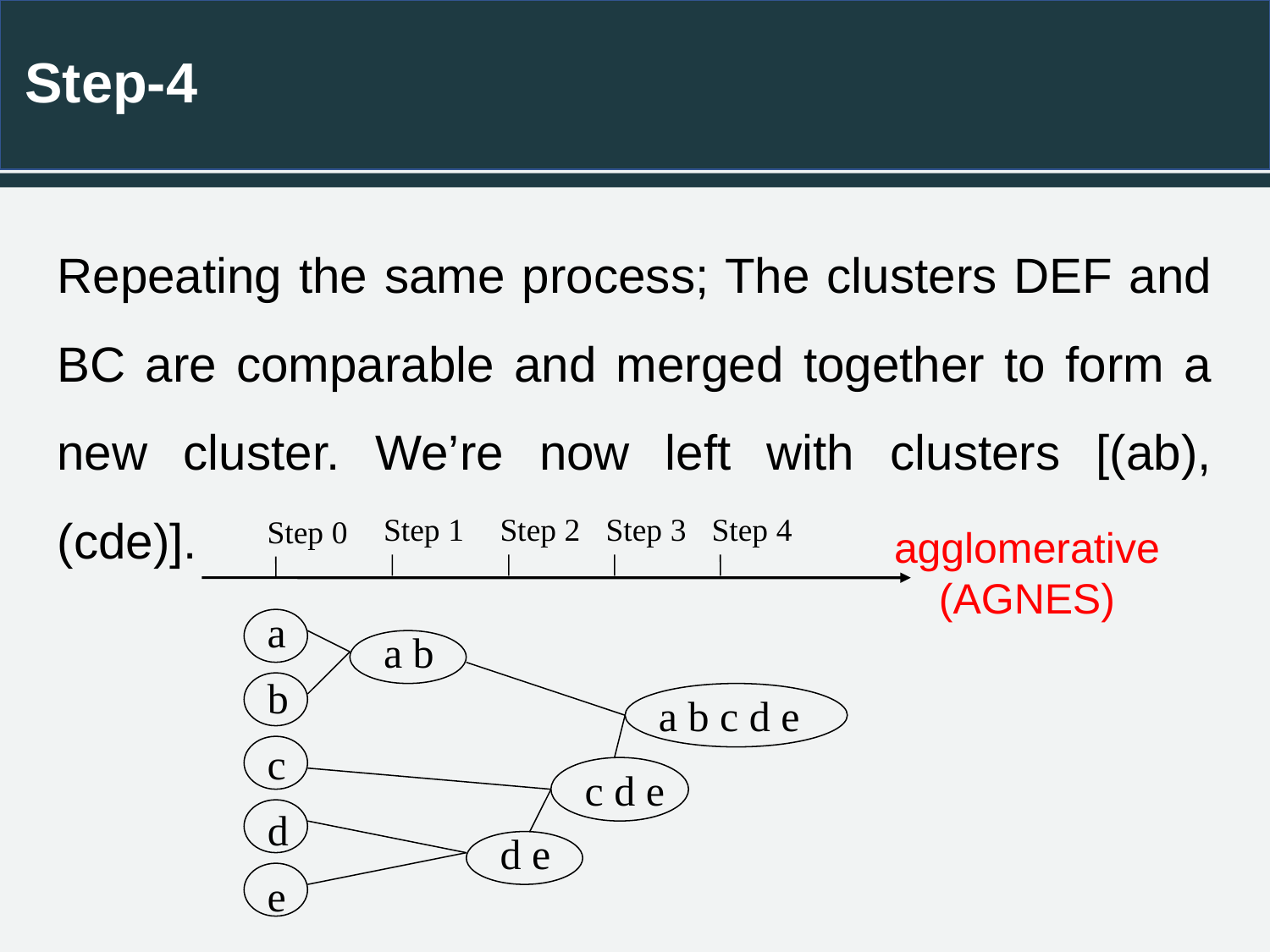

# Step-4
Repeating the same process; The clusters DEF and BC are comparable and merged together to form a new cluster. We’re now left with clusters [(ab), (cde)].

Step 1

Step 2

Step 3

Step 4

Step 0

agglomerative
(AGNES)

a

a b

b

a b c d e

c

c d e

d

d e

e